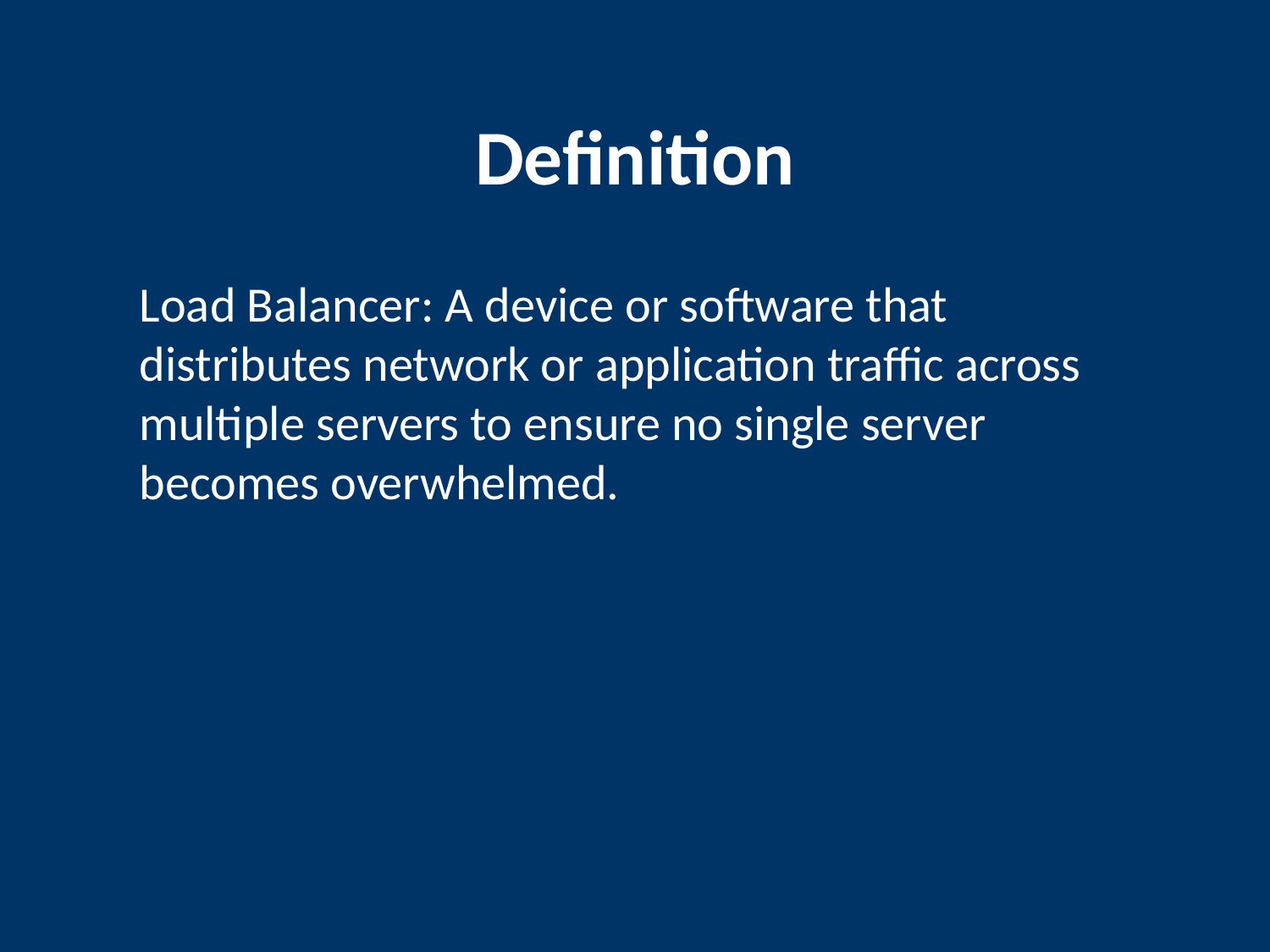

Definition

Load Balancer: A device or software that distributes network or application traffic across multiple servers to ensure no single server becomes overwhelmed.